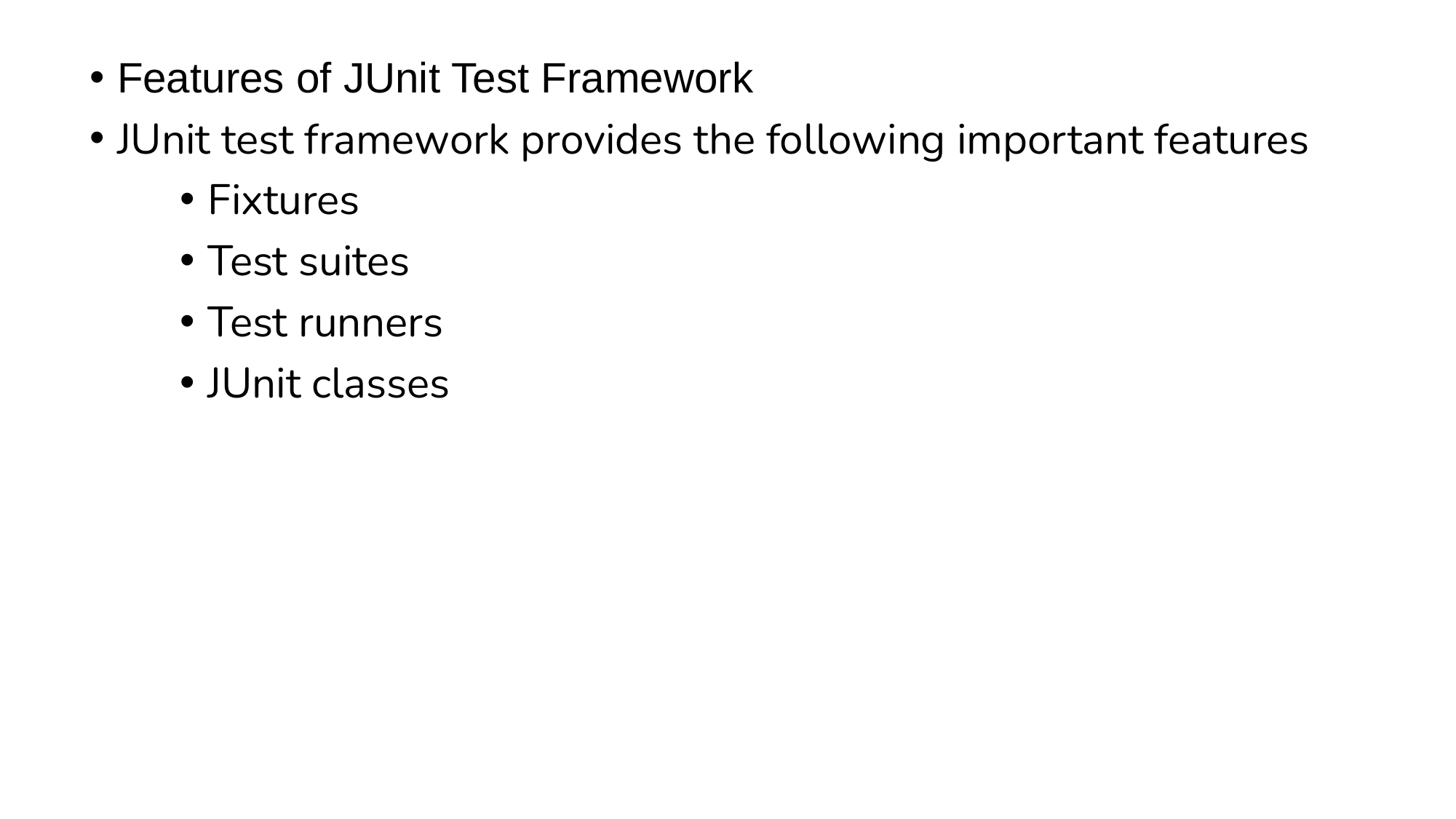

Features of JUnit Test Framework
JUnit test framework provides the following important features
Fixtures
Test suites
Test runners
JUnit classes